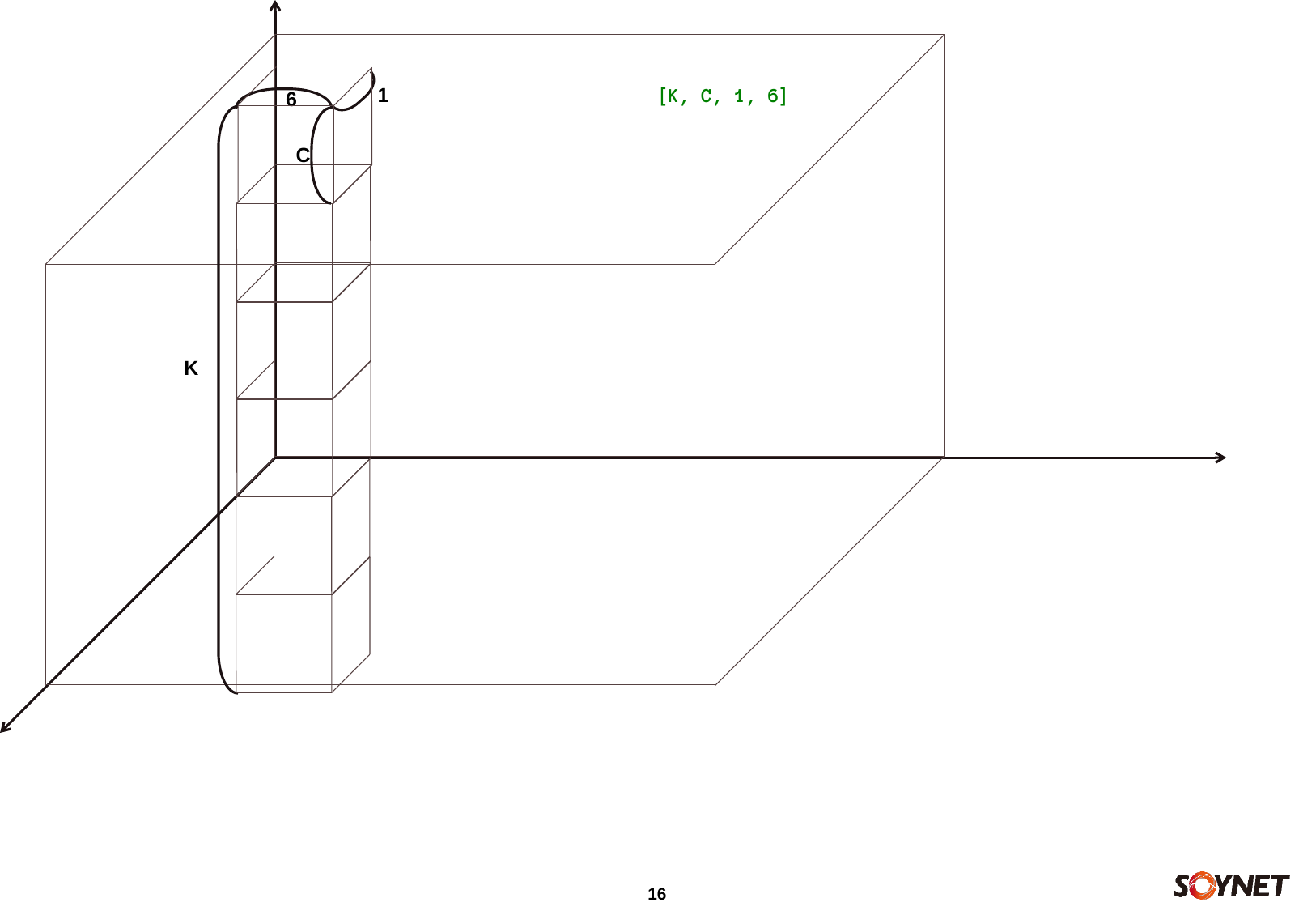

[K, C, 1, 6]
1
6

C

K